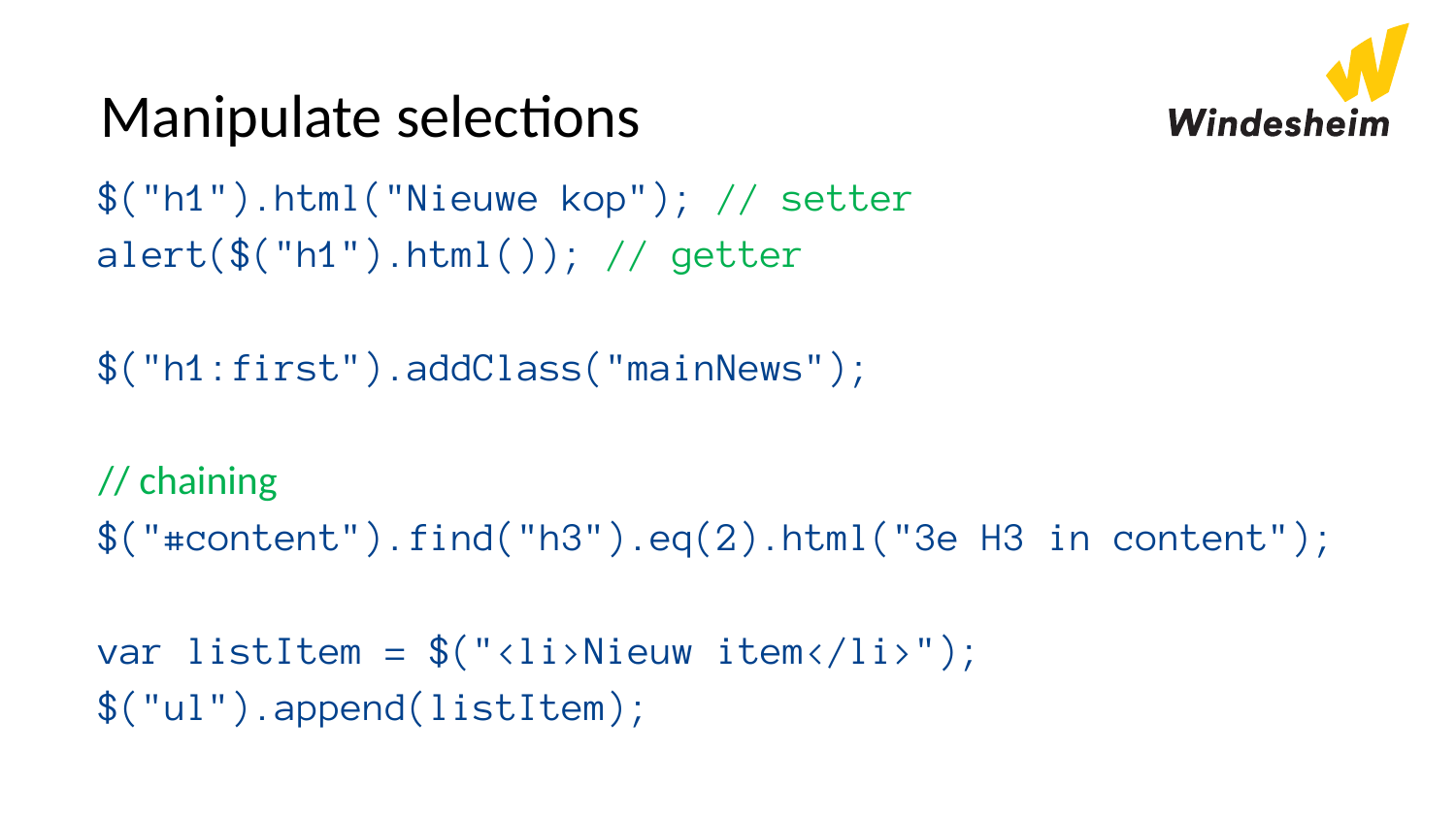

# Manipulate selections
$("h1").html("Nieuwe kop"); // setter
alert($("h1").html()); // getter

$("h1:first").addClass("mainNews");

// chaining
$("#content").find("h3").eq(2).html("3e H3 in content");

var listItem = $("<li>Nieuw item</li>");
$("ul").append(listItem);